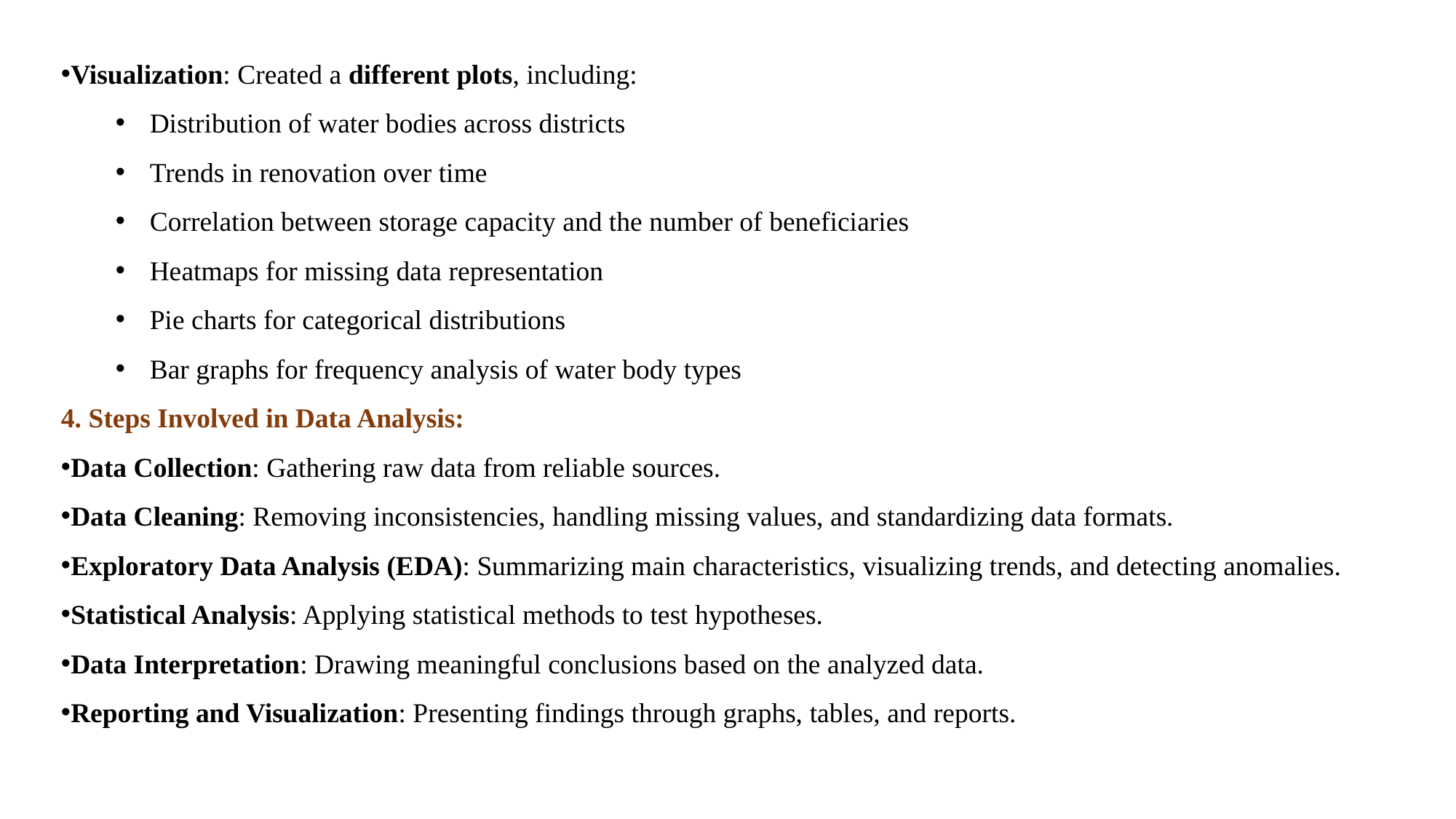

Visualization: Created a different plots, including:
Distribution of water bodies across districts
Trends in renovation over time
Correlation between storage capacity and the number of beneficiaries
Heatmaps for missing data representation
Pie charts for categorical distributions
Bar graphs for frequency analysis of water body types
4. Steps Involved in Data Analysis:
Data Collection: Gathering raw data from reliable sources.
Data Cleaning: Removing inconsistencies, handling missing values, and standardizing data formats.
Exploratory Data Analysis (EDA): Summarizing main characteristics, visualizing trends, and detecting anomalies.
Statistical Analysis: Applying statistical methods to test hypotheses.
Data Interpretation: Drawing meaningful conclusions based on the analyzed data.
Reporting and Visualization: Presenting findings through graphs, tables, and reports.